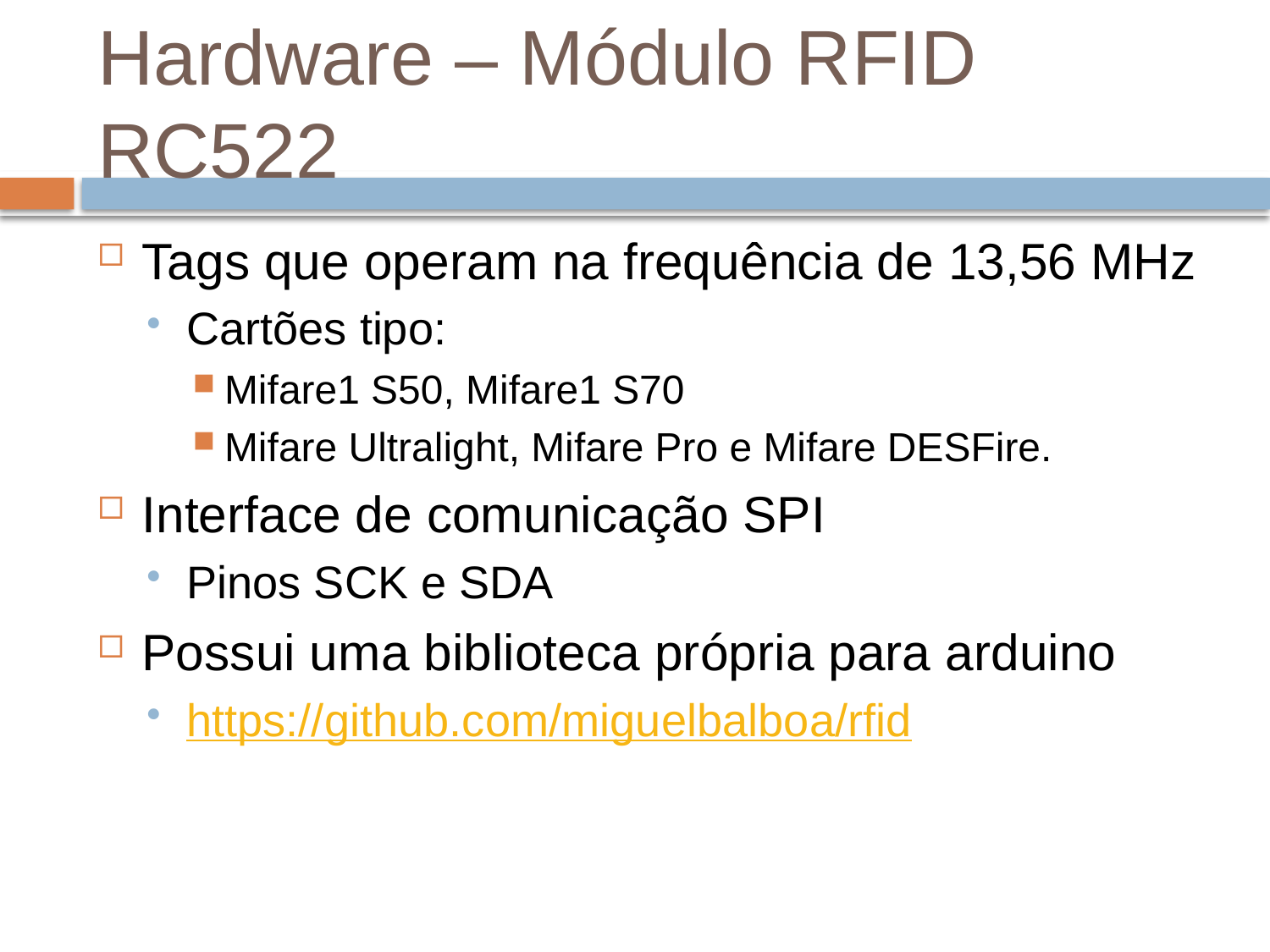

# Hardware – Módulo RFID RC522
Tags que operam na frequência de 13,56 MHz
Cartões tipo:
Mifare1 S50, Mifare1 S70
Mifare Ultralight, Mifare Pro e Mifare DESFire.
Interface de comunicação SPI
Pinos SCK e SDA
Possui uma biblioteca própria para arduino
https://github.com/miguelbalboa/rfid